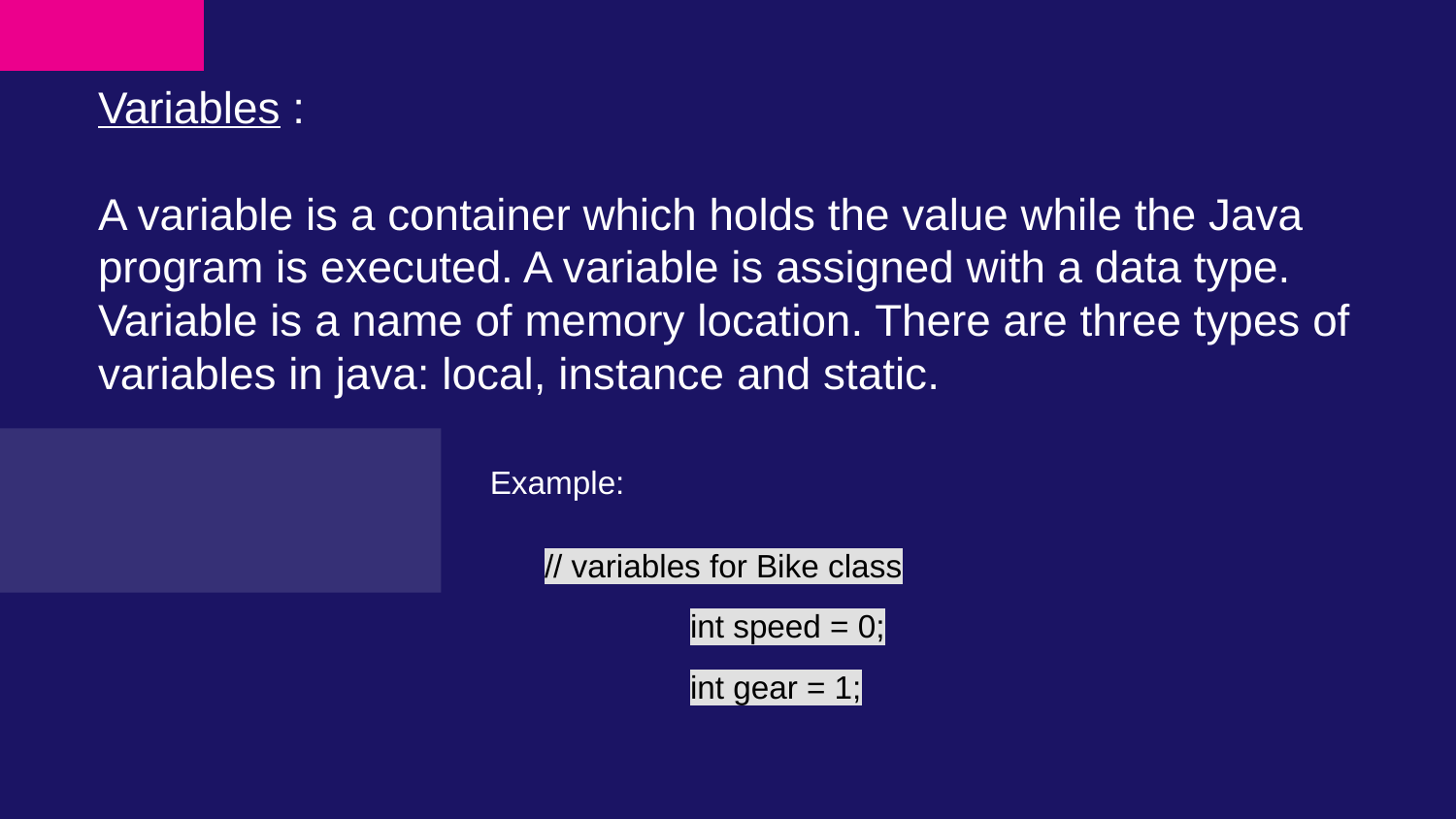

Variables :

A variable is a container which holds the value while the Java program is executed. A variable is assigned with a data type.
Variable is a name of memory location. There are three types of variables in java: local, instance and static.

Example:

// variables for Bike class
	int speed = 0;
	int gear = 1;